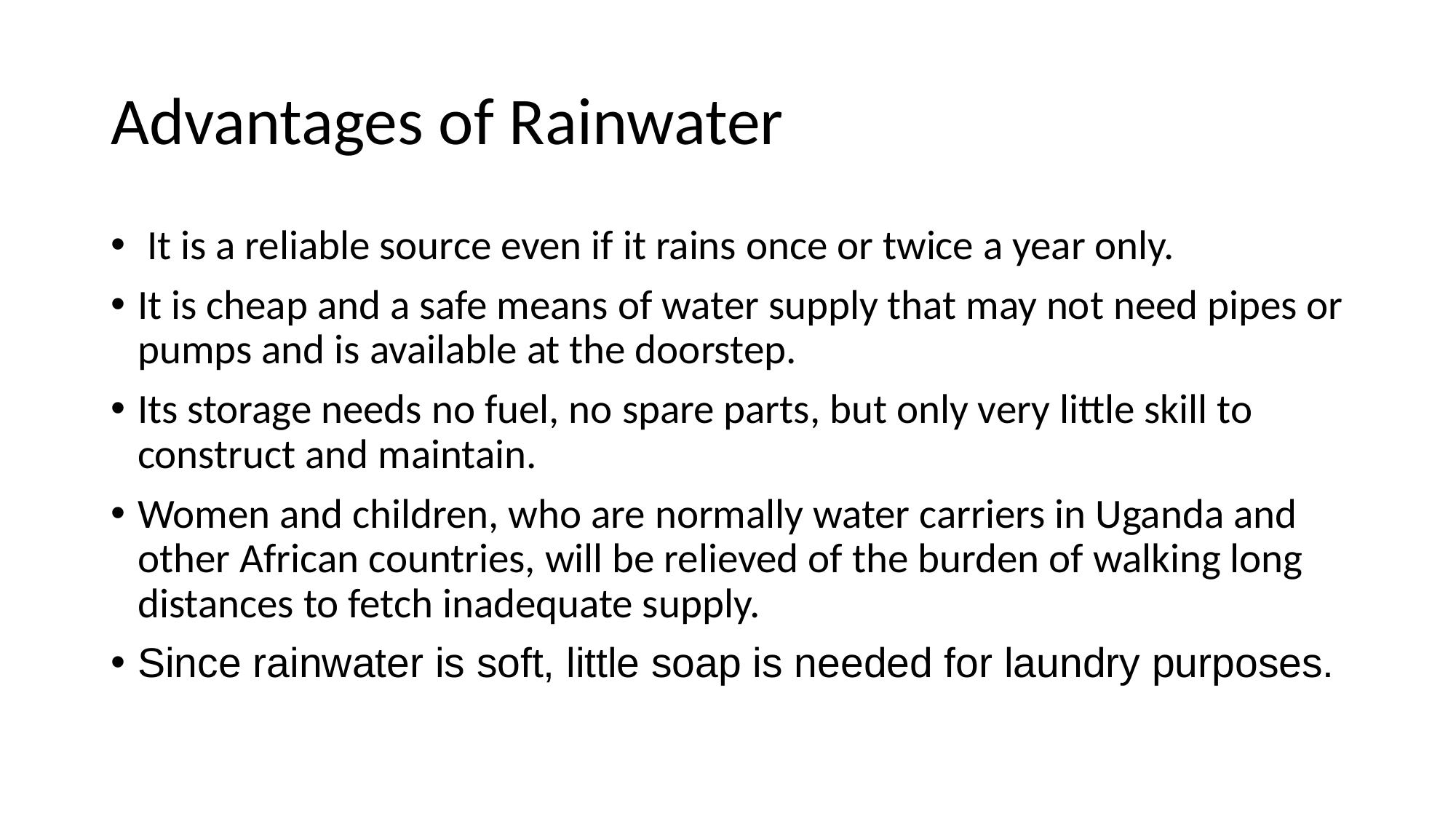

# Advantages of Rainwater
 It is a reliable source even if it rains once or twice a year only.
It is cheap and a safe means of water supply that may not need pipes or pumps and is available at the doorstep.
Its storage needs no fuel, no spare parts, but only very little skill to construct and maintain.
Women and children, who are normally water carriers in Uganda and other African countries, will be relieved of the burden of walking long distances to fetch inadequate supply.
Since rainwater is soft, little soap is needed for laundry purposes.